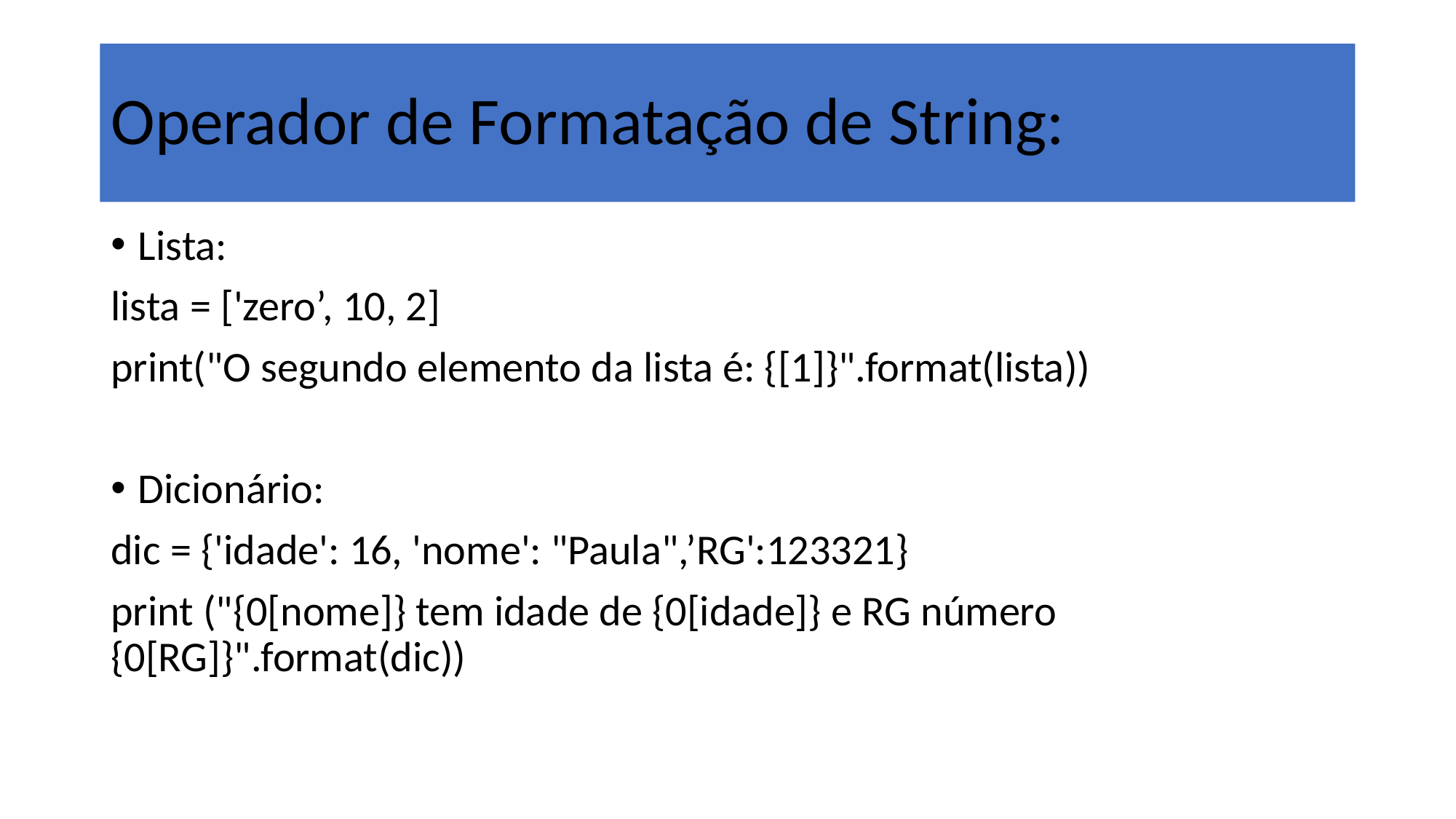

# Operador de Formatação de String:
Lista:
lista = ['zero’, 10, 2]
print("O segundo elemento da lista é: {[1]}".format(lista))

Dicionário:
dic = {'idade': 16, 'nome': "Paula",’RG':123321}
print ("{0[nome]} tem idade de {0[idade]} e RG número {0[RG]}".format(dic))